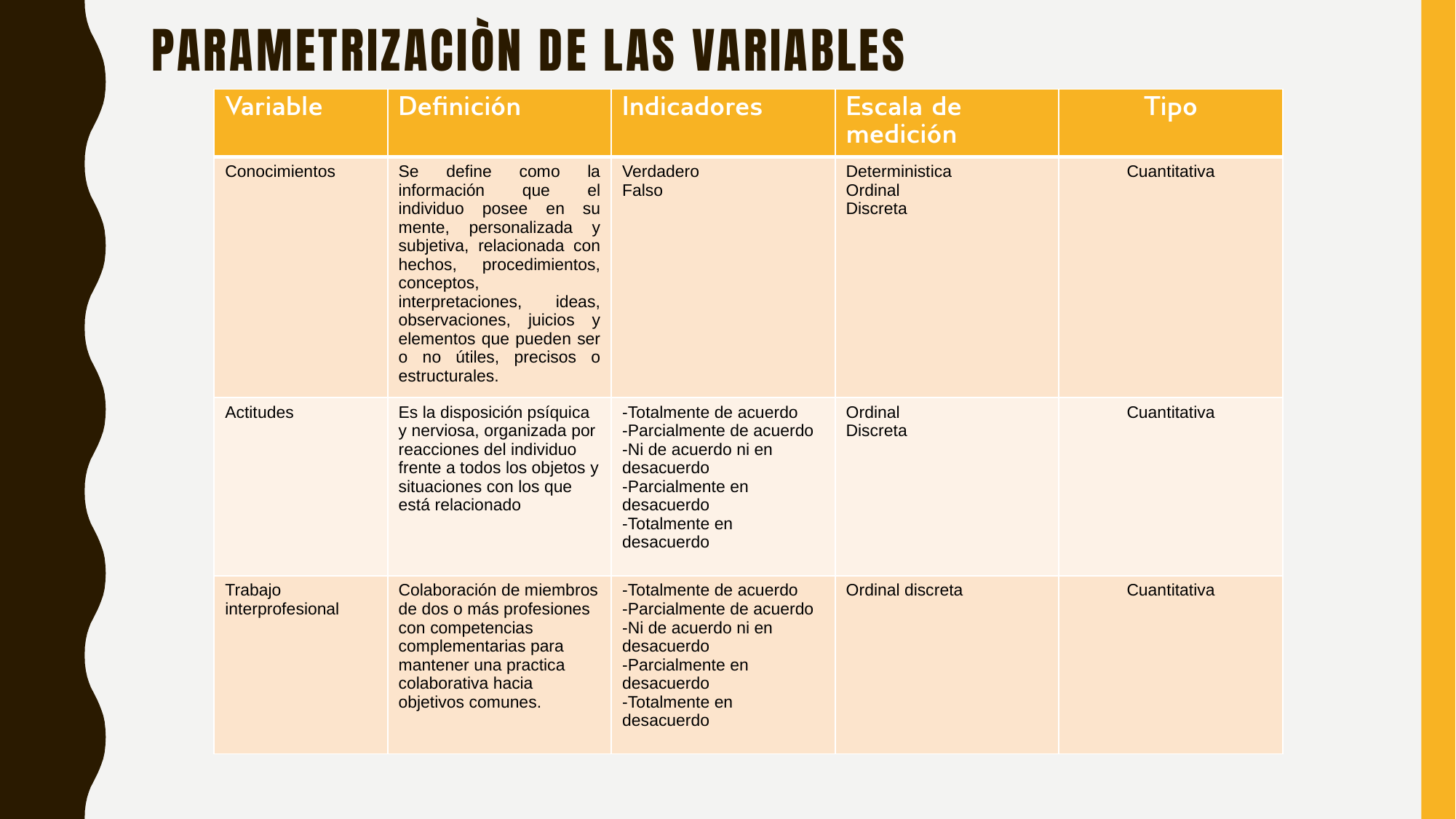

# PARAMETRIZACIÒN DE LAS VARIABLES
| Variable | Definición | Indicadores | Escala de medición | Tipo |
| --- | --- | --- | --- | --- |
| Conocimientos | Se define como la información que el individuo posee en su mente, personalizada y subjetiva, relacionada con hechos, procedimientos, conceptos, interpretaciones, ideas, observaciones, juicios y elementos que pueden ser o no útiles, precisos o estructurales. | Verdadero Falso | Deterministica Ordinal Discreta | Cuantitativa |
| Actitudes | Es la disposición psíquica y nerviosa, organizada por reacciones del individuo frente a todos los objetos y situaciones con los que está relacionado | -Totalmente de acuerdo -Parcialmente de acuerdo -Ni de acuerdo ni en desacuerdo -Parcialmente en desacuerdo -Totalmente en desacuerdo | Ordinal Discreta | Cuantitativa |
| Trabajo interprofesional | Colaboración de miembros de dos o más profesiones con competencias complementarias para mantener una practica colaborativa hacia objetivos comunes. | -Totalmente de acuerdo -Parcialmente de acuerdo -Ni de acuerdo ni en desacuerdo -Parcialmente en desacuerdo -Totalmente en desacuerdo | Ordinal discreta | Cuantitativa |